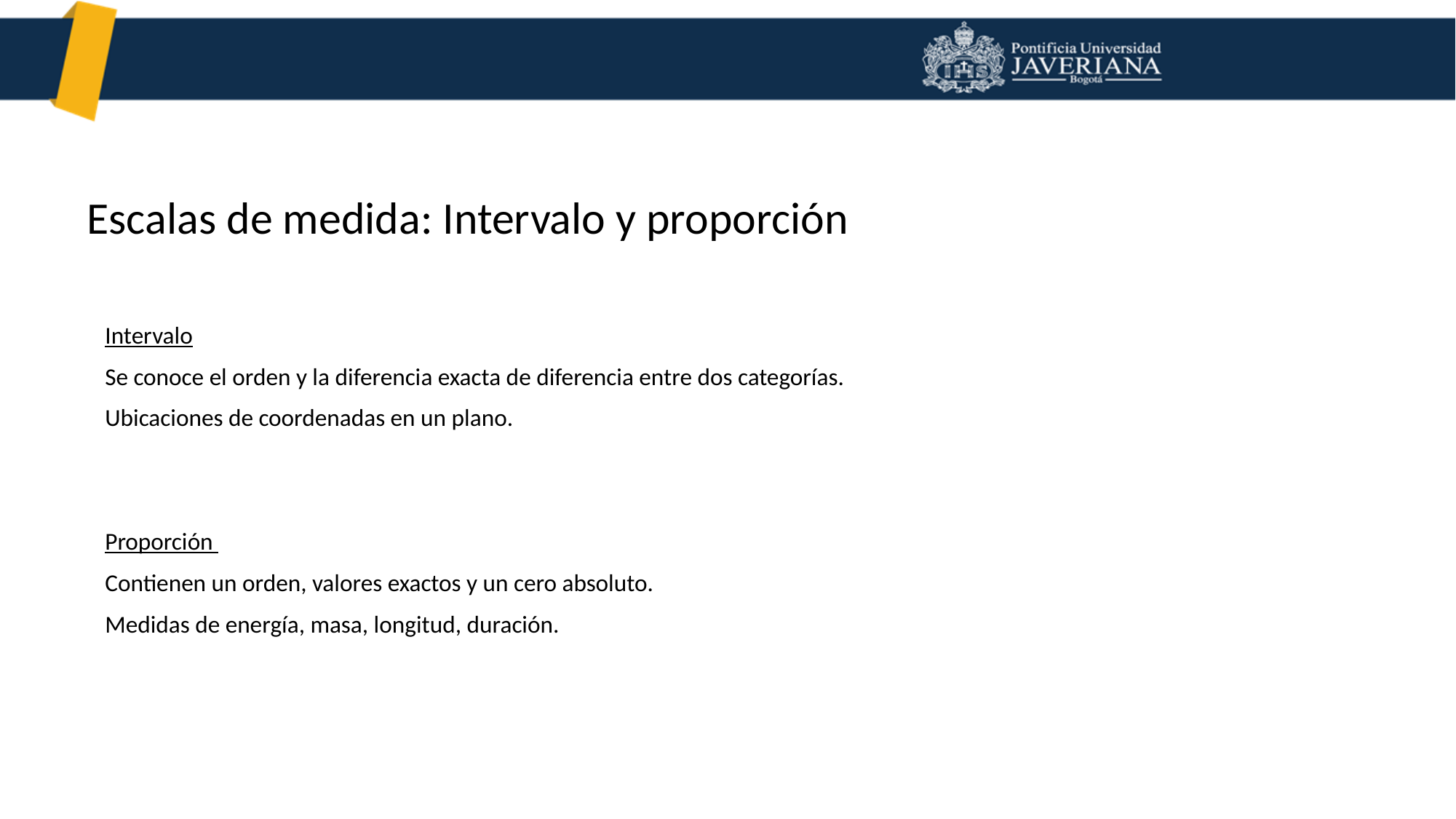

Escalas de medida: Intervalo y proporción
Intervalo
Se conoce el orden y la diferencia exacta de diferencia entre dos categorías.
Ubicaciones de coordenadas en un plano.

Proporción
Contienen un orden, valores exactos y un cero absoluto.
Medidas de energía, masa, longitud, duración.